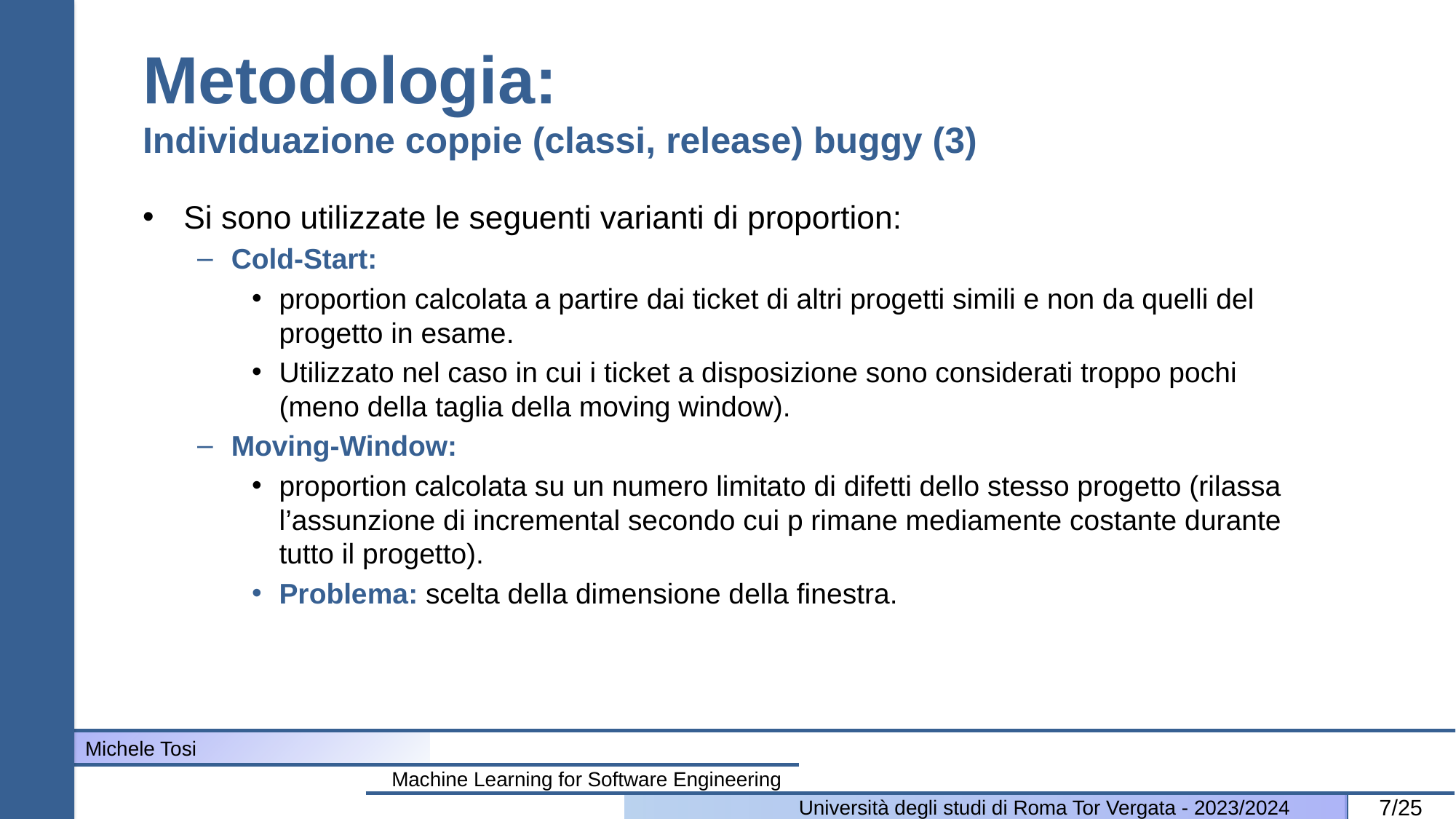

# Metodologia: Individuazione coppie (classi, release) buggy (3)
Si sono utilizzate le seguenti varianti di proportion:
Cold-Start:
proportion calcolata a partire dai ticket di altri progetti simili e non da quelli del progetto in esame.
Utilizzato nel caso in cui i ticket a disposizione sono considerati troppo pochi (meno della taglia della moving window).
Moving-Window:
proportion calcolata su un numero limitato di difetti dello stesso progetto (rilassa l’assunzione di incremental secondo cui p rimane mediamente costante durante tutto il progetto).
Problema: scelta della dimensione della finestra.